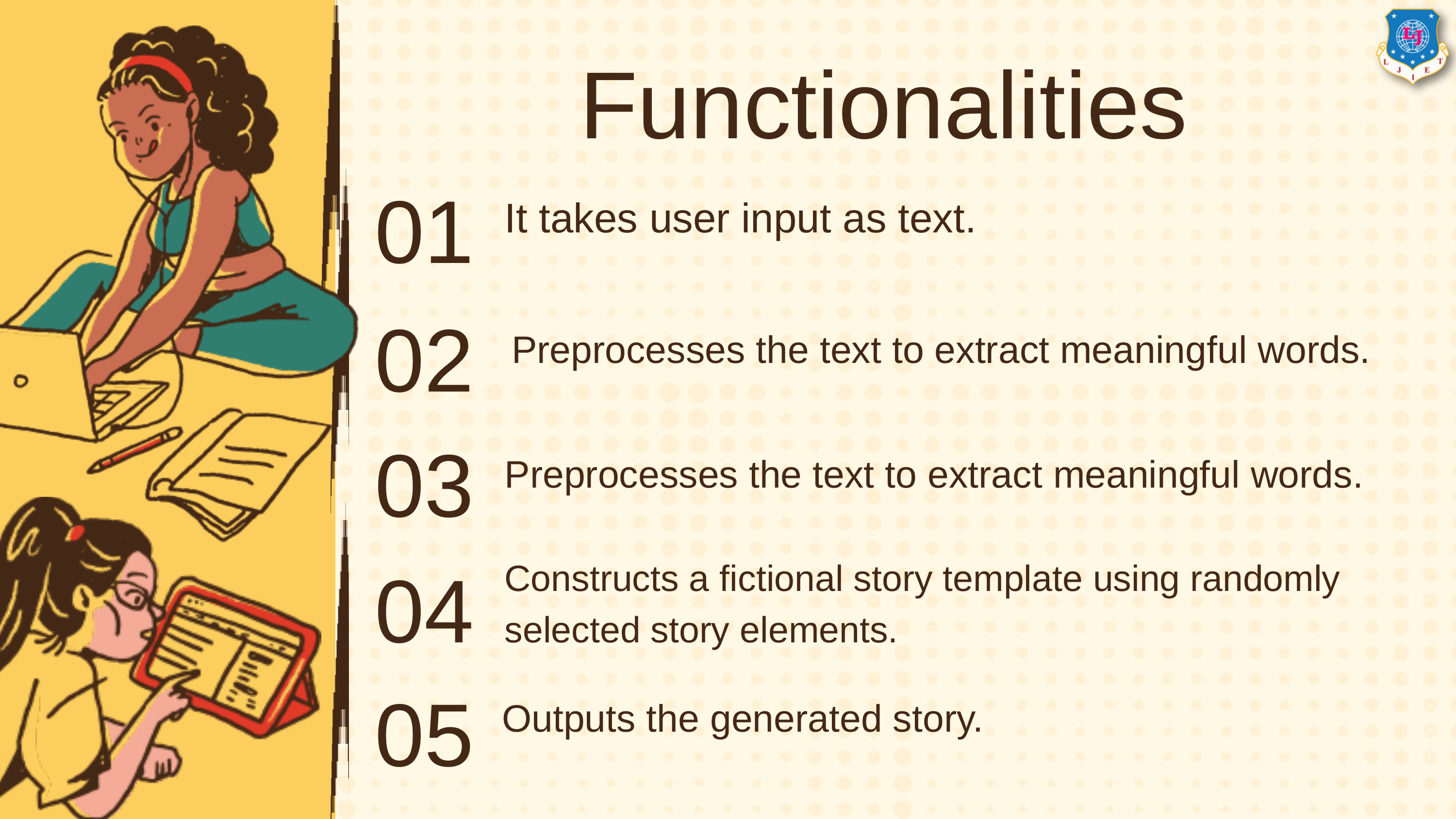

Functionalities
It takes user input as text.

01
02
Preprocesses the text to extract meaningful words.

03
Preprocesses the text to extract meaningful words.

Constructs a fictional story template using randomly selected story elements.

04
Outputs the generated story.
05